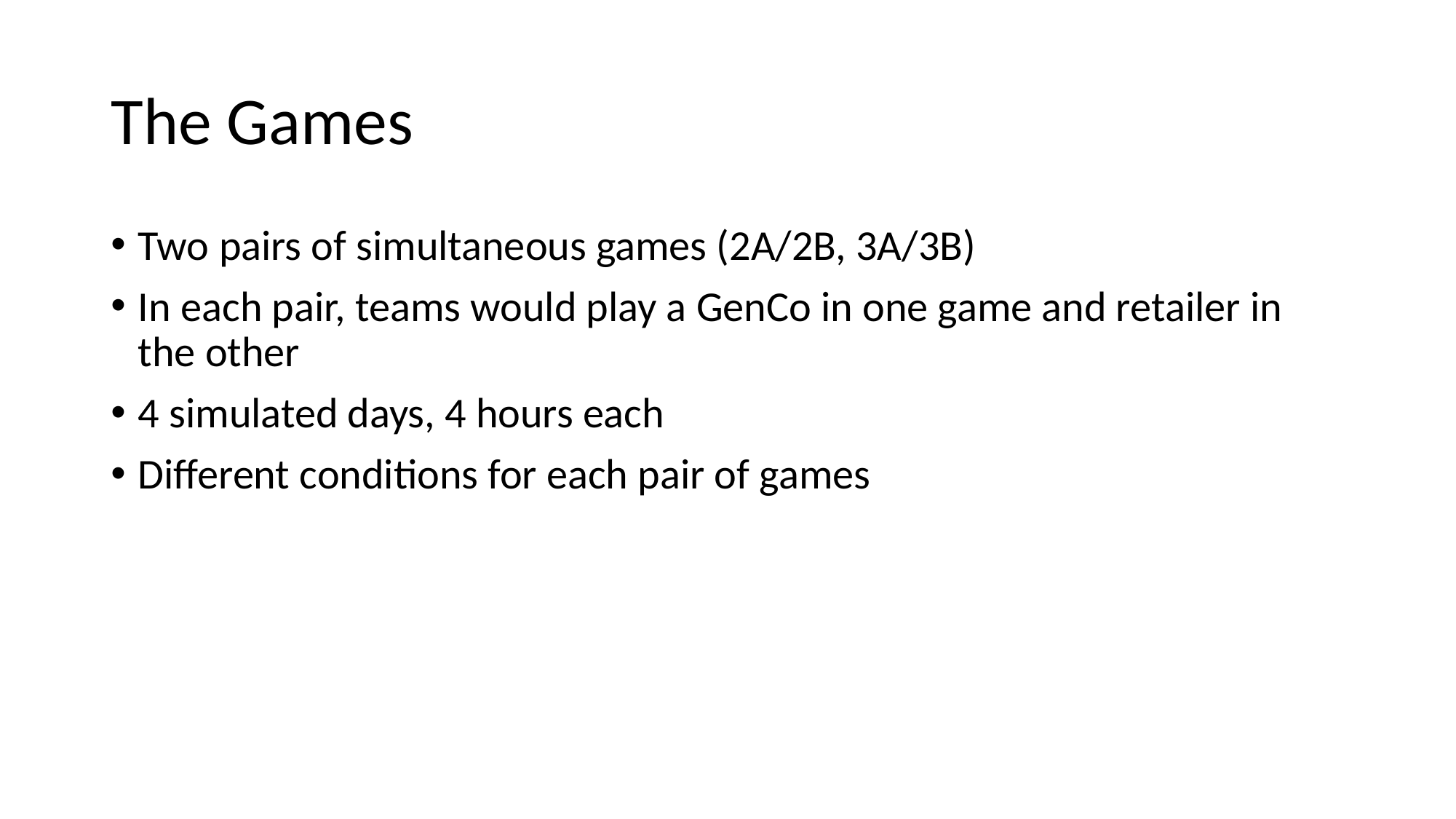

# The Games
Two pairs of simultaneous games (2A/2B, 3A/3B)
In each pair, teams would play a GenCo in one game and retailer in the other
4 simulated days, 4 hours each
Different conditions for each pair of games